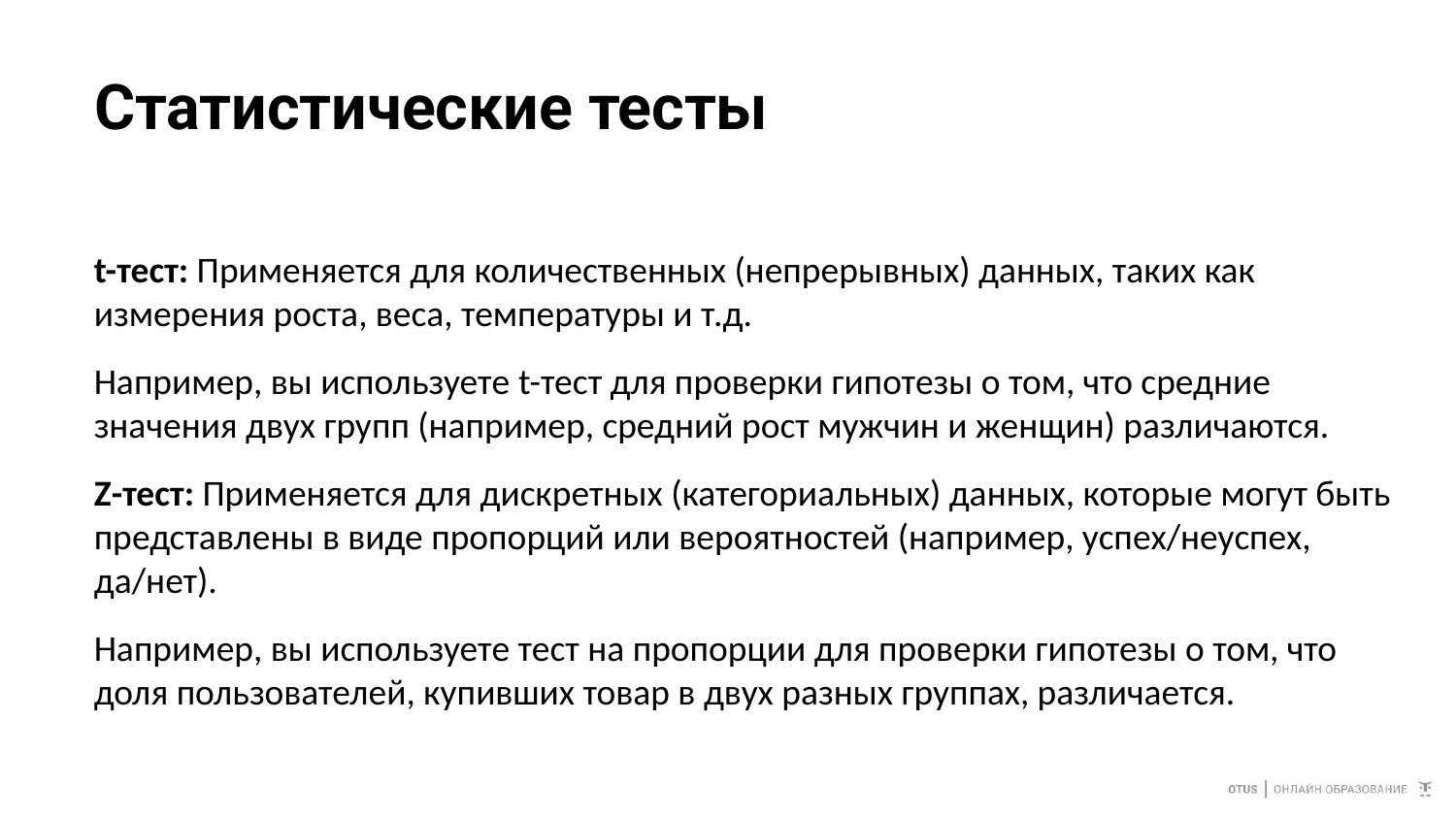

# Статистические тесты
t-тест: Применяется для количественных (непрерывных) данных, таких как измерения роста, веса, температуры и т.д.
Например, вы используете t-тест для проверки гипотезы о том, что средние значения двух групп (например, средний рост мужчин и женщин) различаются.
Z-тест: Применяется для дискретных (категориальных) данных, которые могут быть представлены в виде пропорций или вероятностей (например, успех/неуспех, да/нет).
Например, вы используете тест на пропорции для проверки гипотезы о том, что доля пользователей, купивших товар в двух разных группах, различается.